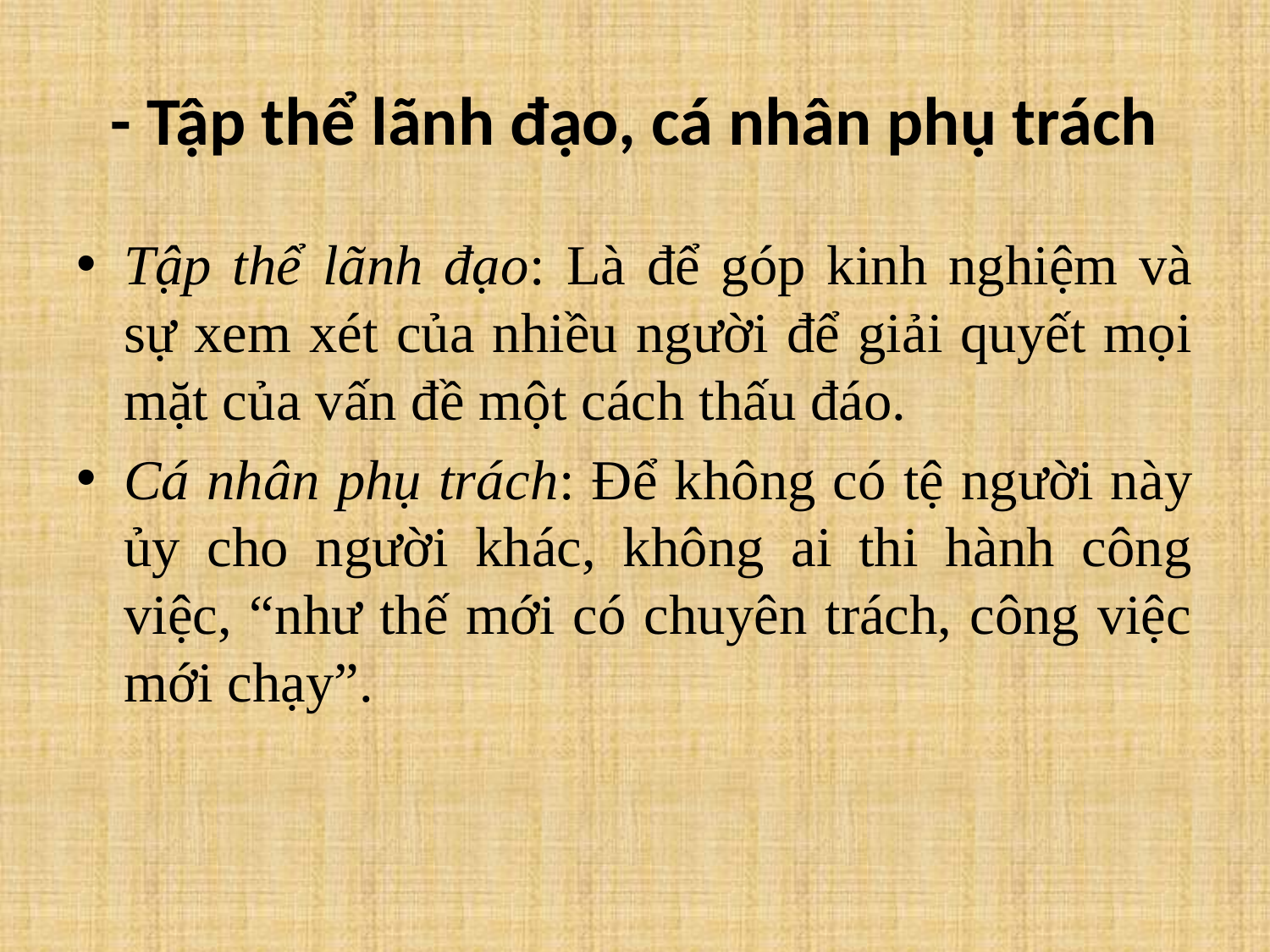

# - Tập thể lãnh đạo, cá nhân phụ trách
Tập thể lãnh đạo: Là để góp kinh nghiệm và sự xem xét của nhiều người để giải quyết mọi mặt của vấn đề một cách thấu đáo.
Cá nhân phụ trách: Để không có tệ người này ủy cho người khác, không ai thi hành công việc, “như thế mới có chuyên trách, công việc mới chạy”.